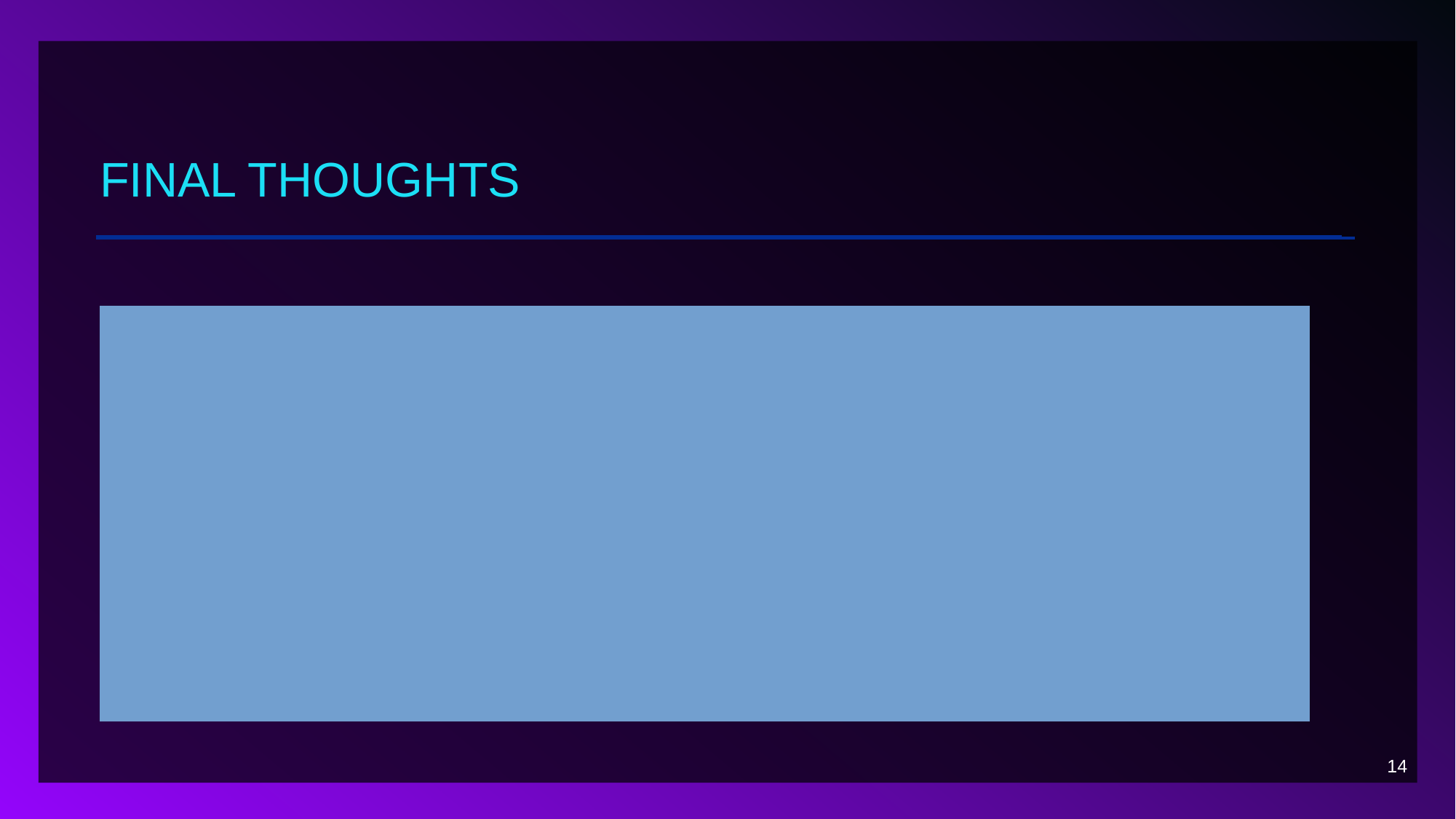

# Final thoughts
Phishing attacks are designed to deceive you into giving up sensitive information.

Always verify the legitimacy of emails, websites, and messages before responding or clicking.

Use extra layers of security, like multi-factor authentication, to protect your accounts.
14